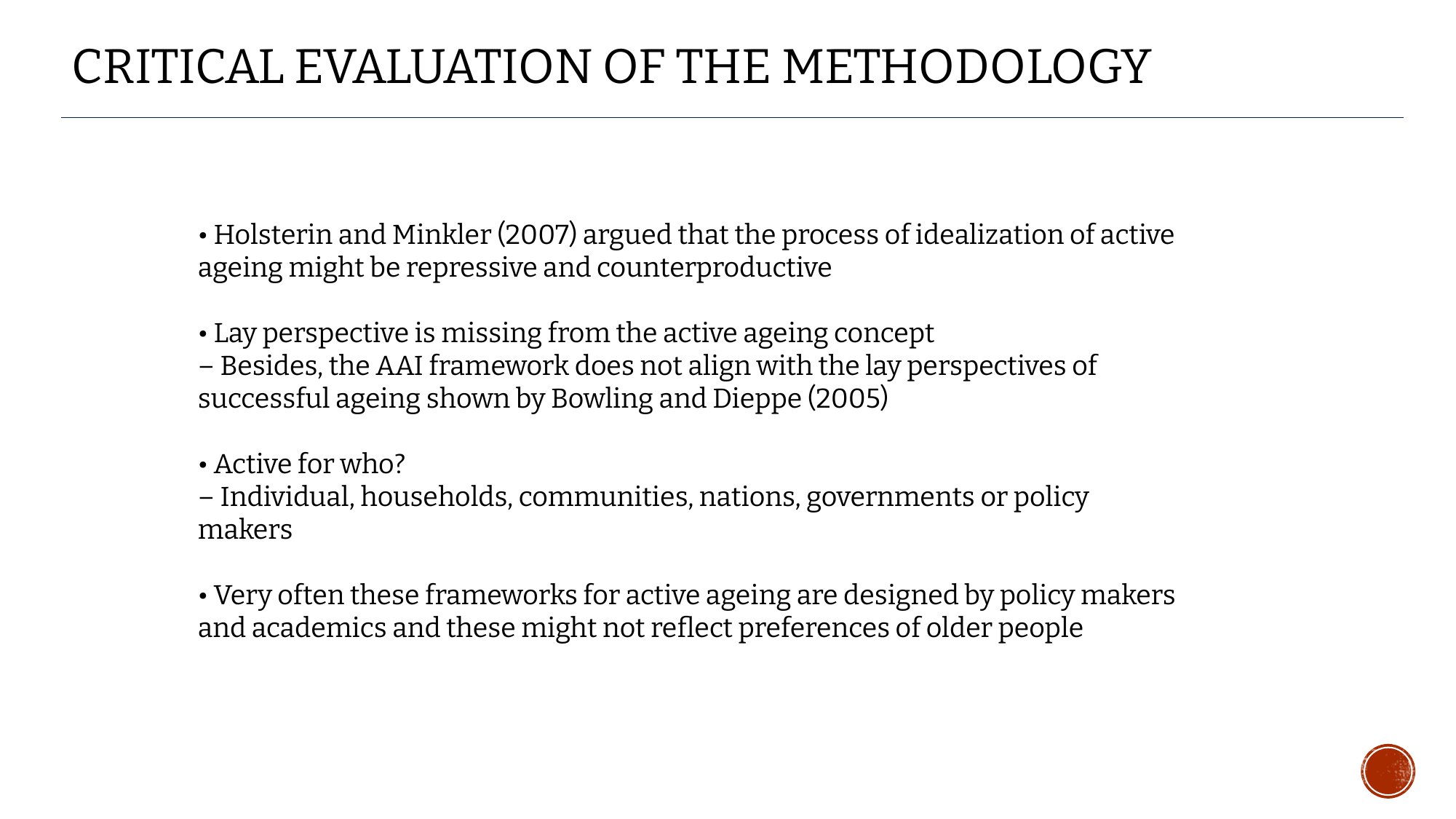

# Critical evaluation of the methodology
• Holsterin and Minkler (2007) argued that the process of idealization of active
ageing might be repressive and counterproductive
• Lay perspective is missing from the active ageing concept
– Besides, the AAI framework does not align with the lay perspectives of
successful ageing shown by Bowling and Dieppe (2005)
• Active for who?
– Individual, households, communities, nations, governments or policy
makers
• Very often these frameworks for active ageing are designed by policy makers
and academics and these might not reflect preferences of older people